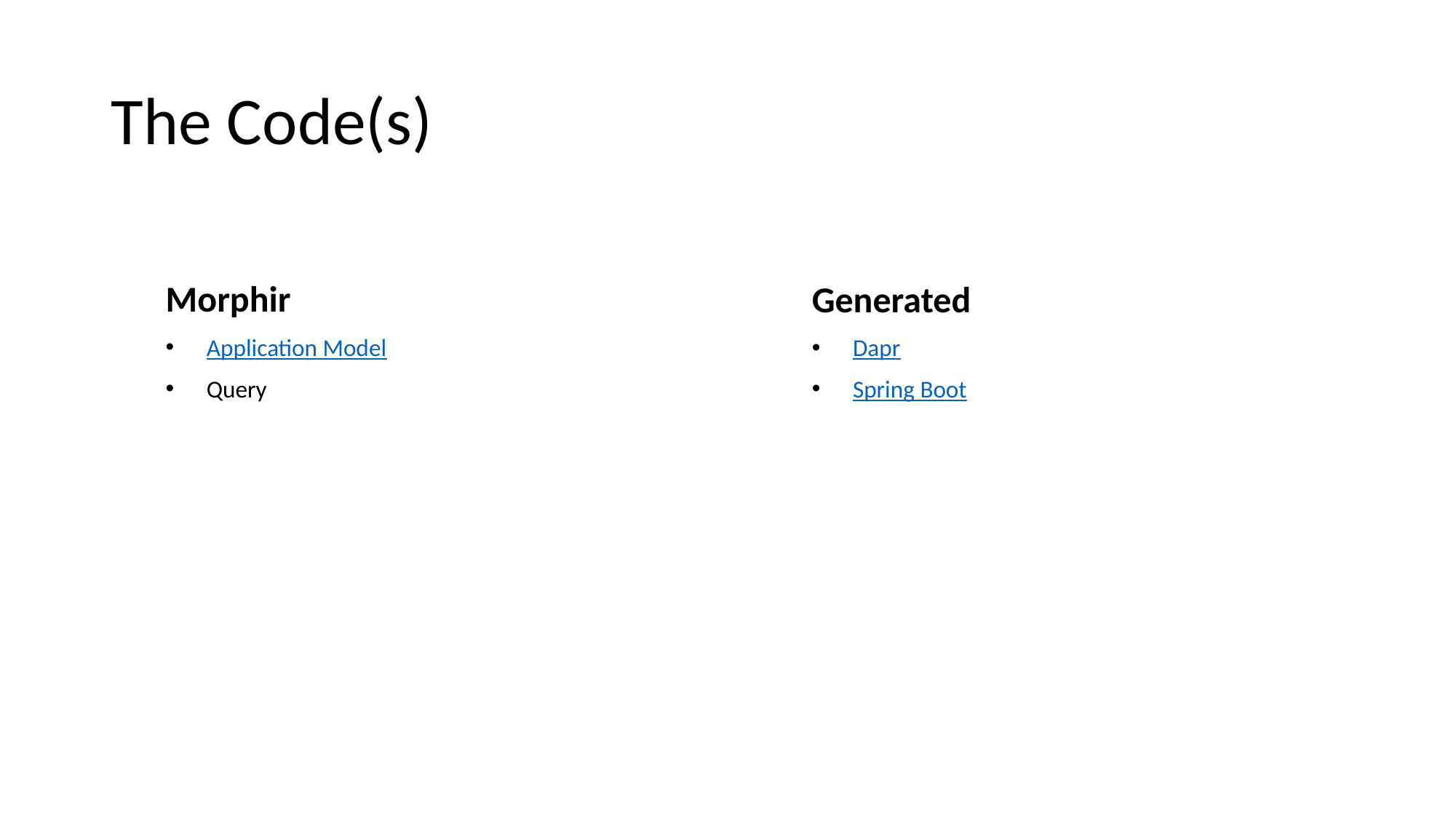

# The Code(s)
Morphir
Application Model
Query
Generated
Dapr
Spring Boot